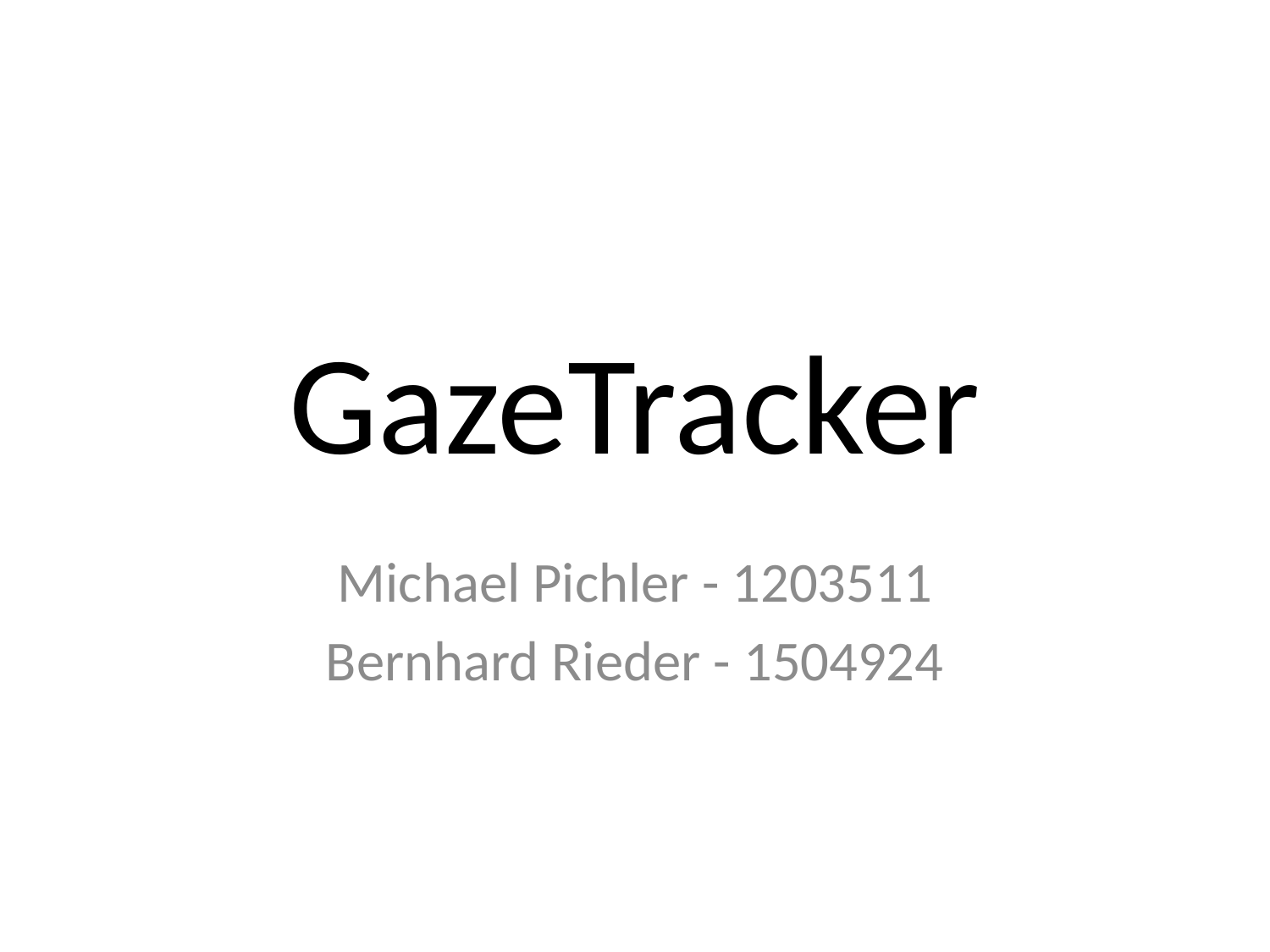

# GazeTracker
Michael Pichler - 1203511
Bernhard Rieder - 1504924